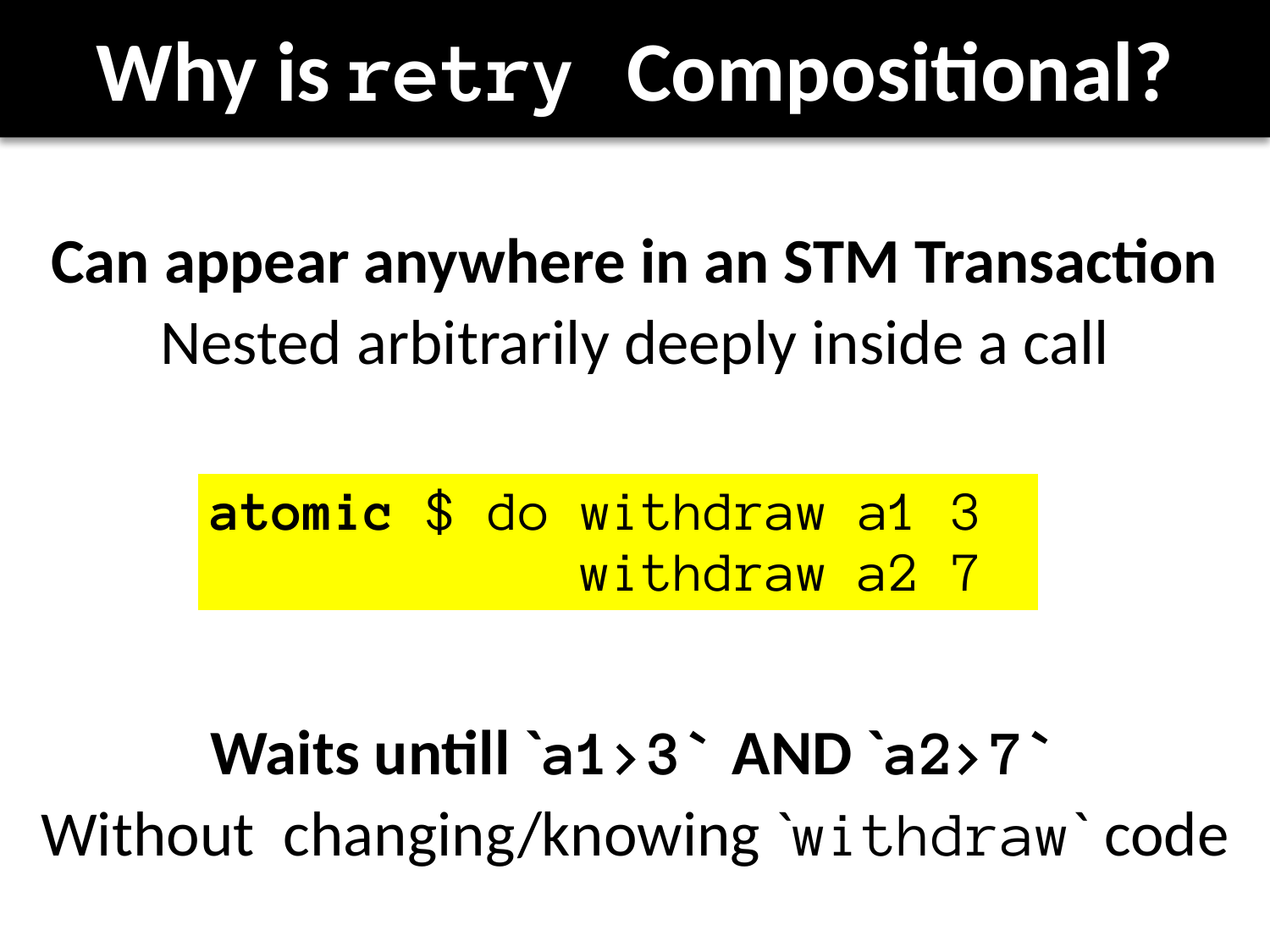

# Why is retry Compositional?
Can appear anywhere in an STM Transaction
Nested arbitrarily deeply inside a call
atomic $ do withdraw a1 3
            withdraw a2 7

Waits untill `a1>3` AND `a2>7`
Without  changing/knowing `withdraw` code